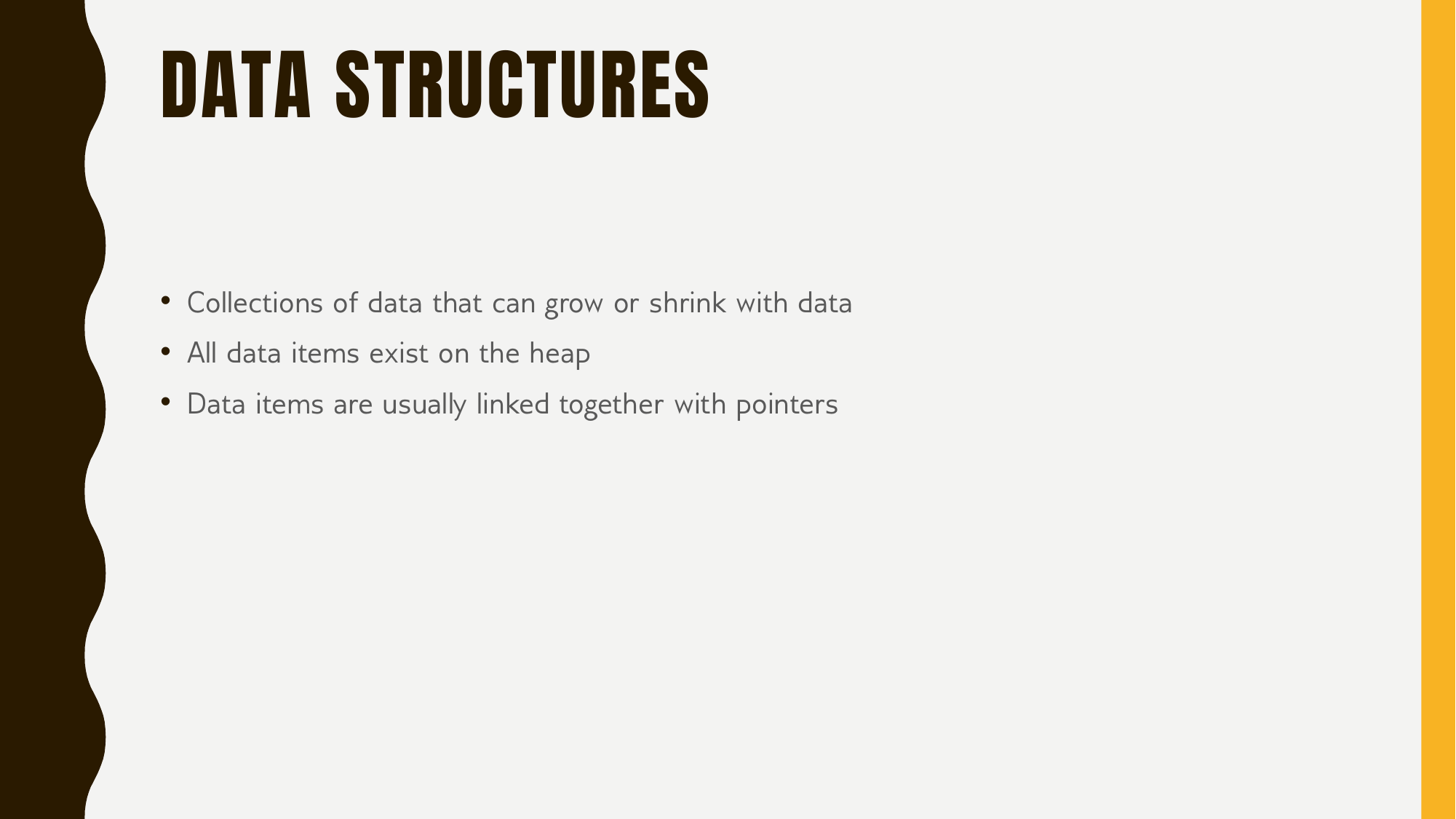

# Data Structures
Collections of data that can grow or shrink with data
All data items exist on the heap
Data items are usually linked together with pointers